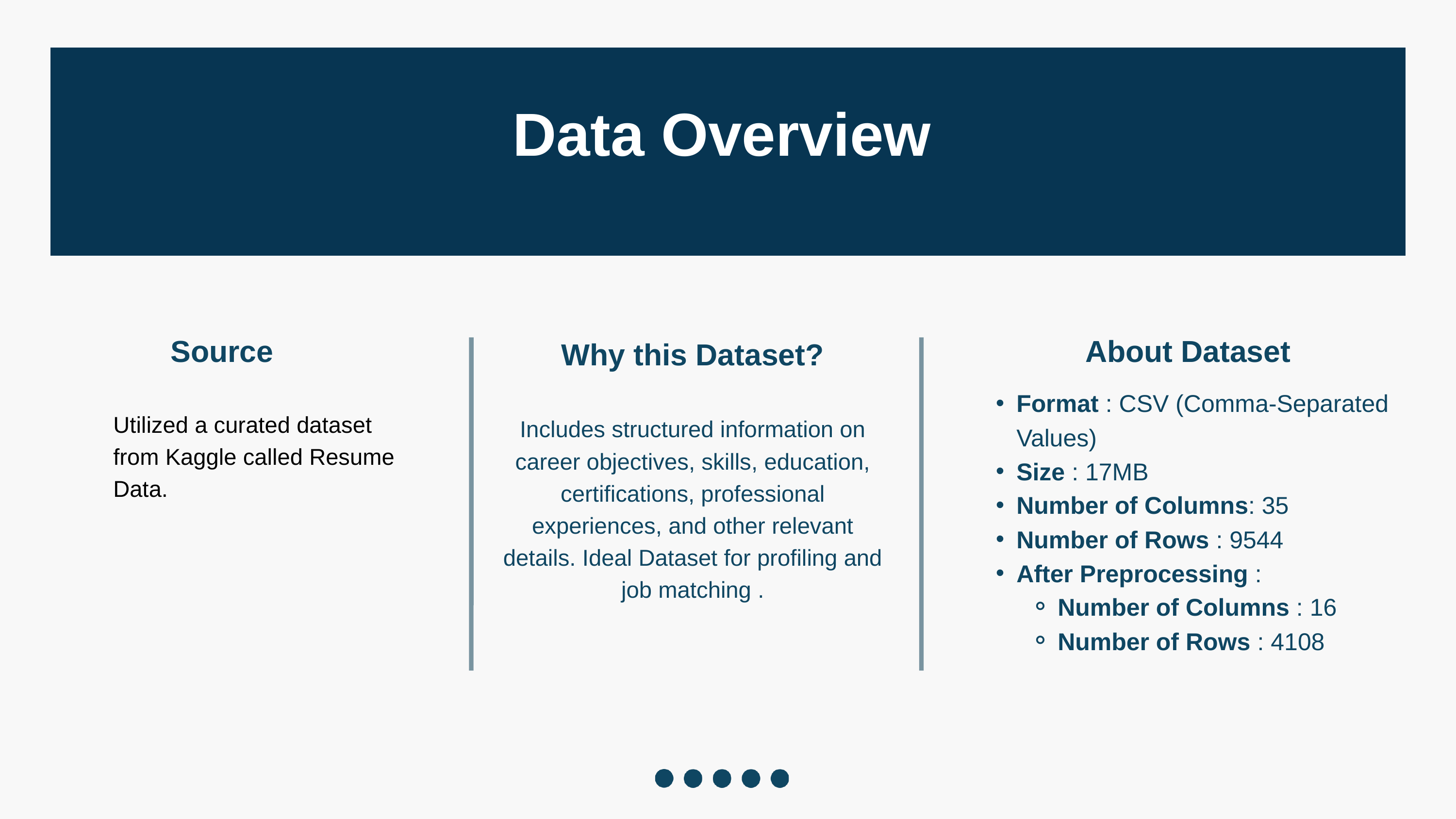

Data Overview
Source
About Dataset
Why this Dataset?

Format : CSV (Comma-Separated Values)
Size : 17MB
Number of Columns: 35
Number of Rows : 9544
After Preprocessing :
Number of Columns : 16
Number of Rows : 4108
Utilized a curated dataset from Kaggle called Resume Data.
Includes structured information on career objectives, skills, education, certifications, professional experiences, and other relevant details. Ideal Dataset for profiling and job matching .